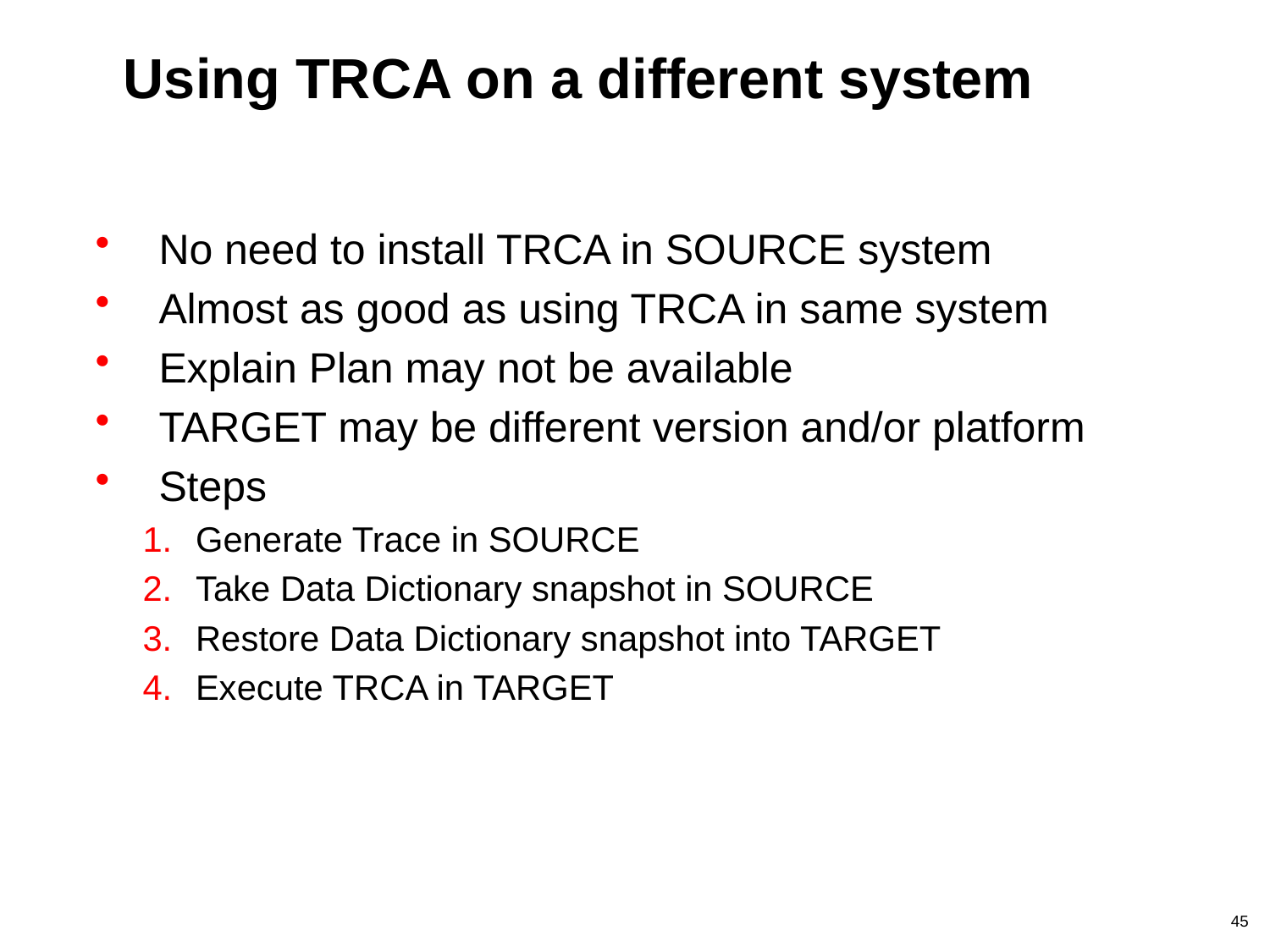

# Using TRCA on a different system
No need to install TRCA in SOURCE system
Almost as good as using TRCA in same system
Explain Plan may not be available
TARGET may be different version and/or platform
Steps
Generate Trace in SOURCE
Take Data Dictionary snapshot in SOURCE
Restore Data Dictionary snapshot into TARGET
Execute TRCA in TARGET
45